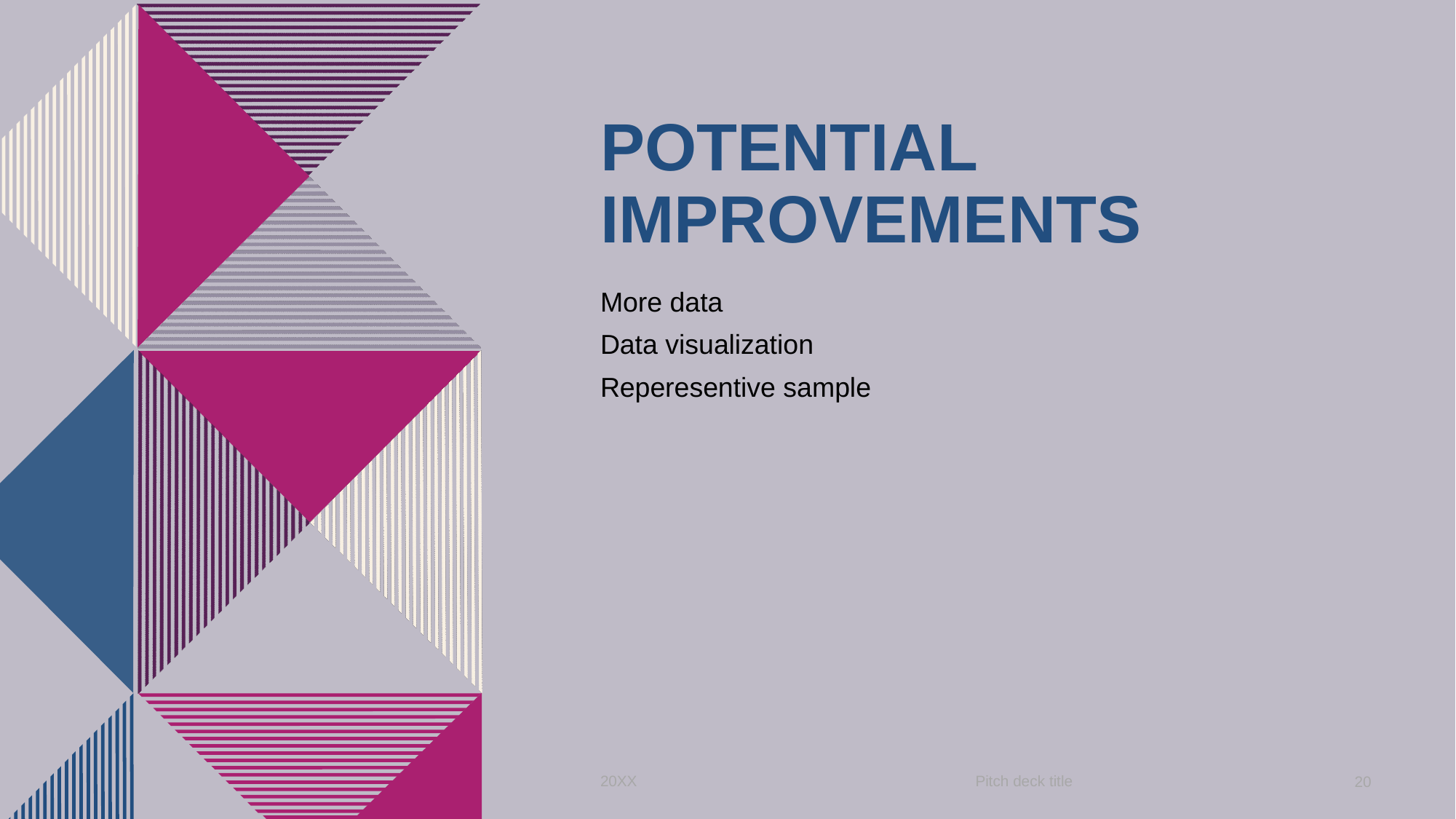

# Potential Improvements
More data
Data visualization
Reperesentive sample

Pitch deck title
20XX
20